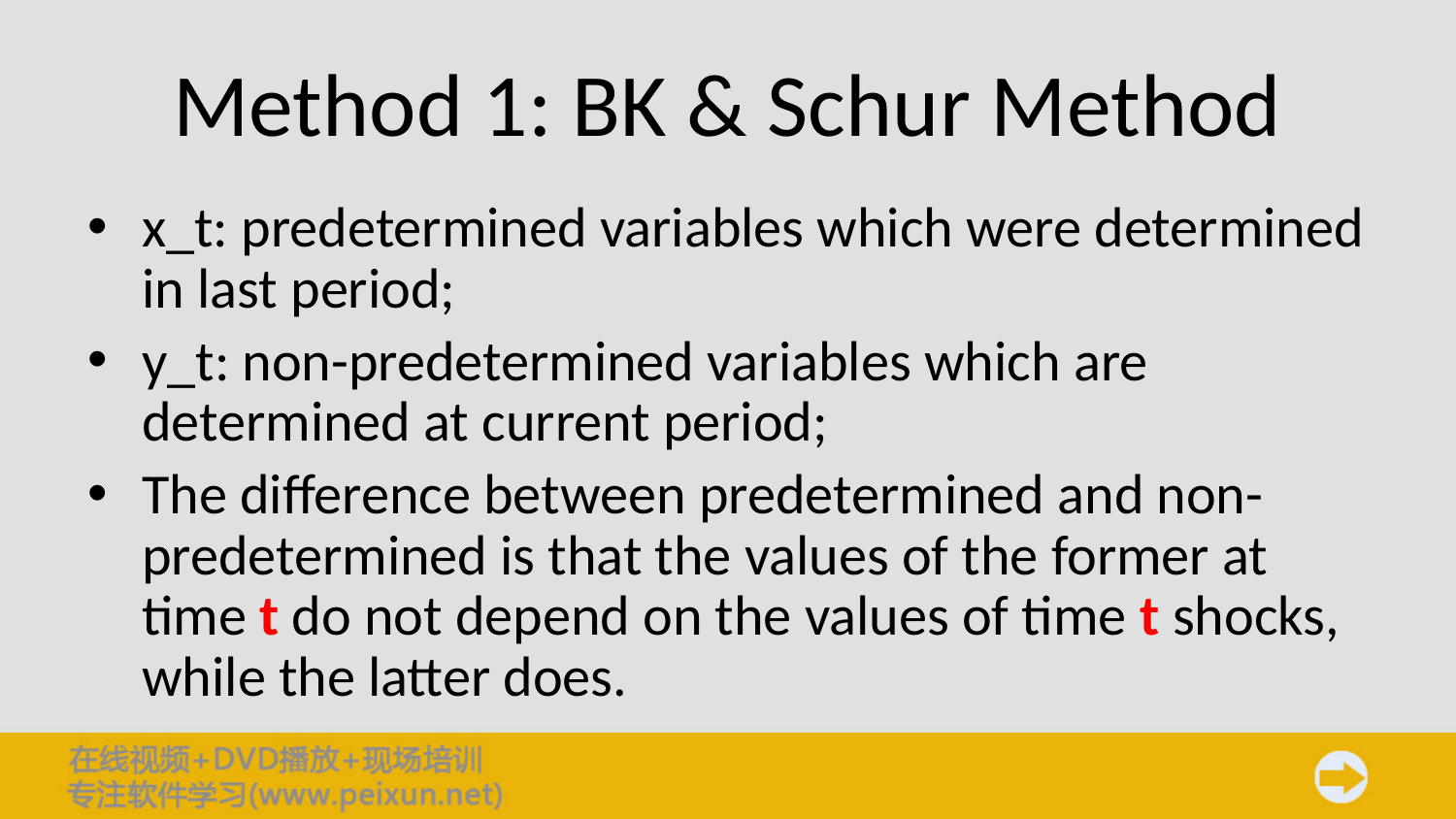

# Method 1: BK & Schur Method
x_t: predetermined variables which were determined in last period;
y_t: non-predetermined variables which are determined at current period;
The difference between predetermined and non-predetermined is that the values of the former at time t do not depend on the values of time t shocks, while the latter does.